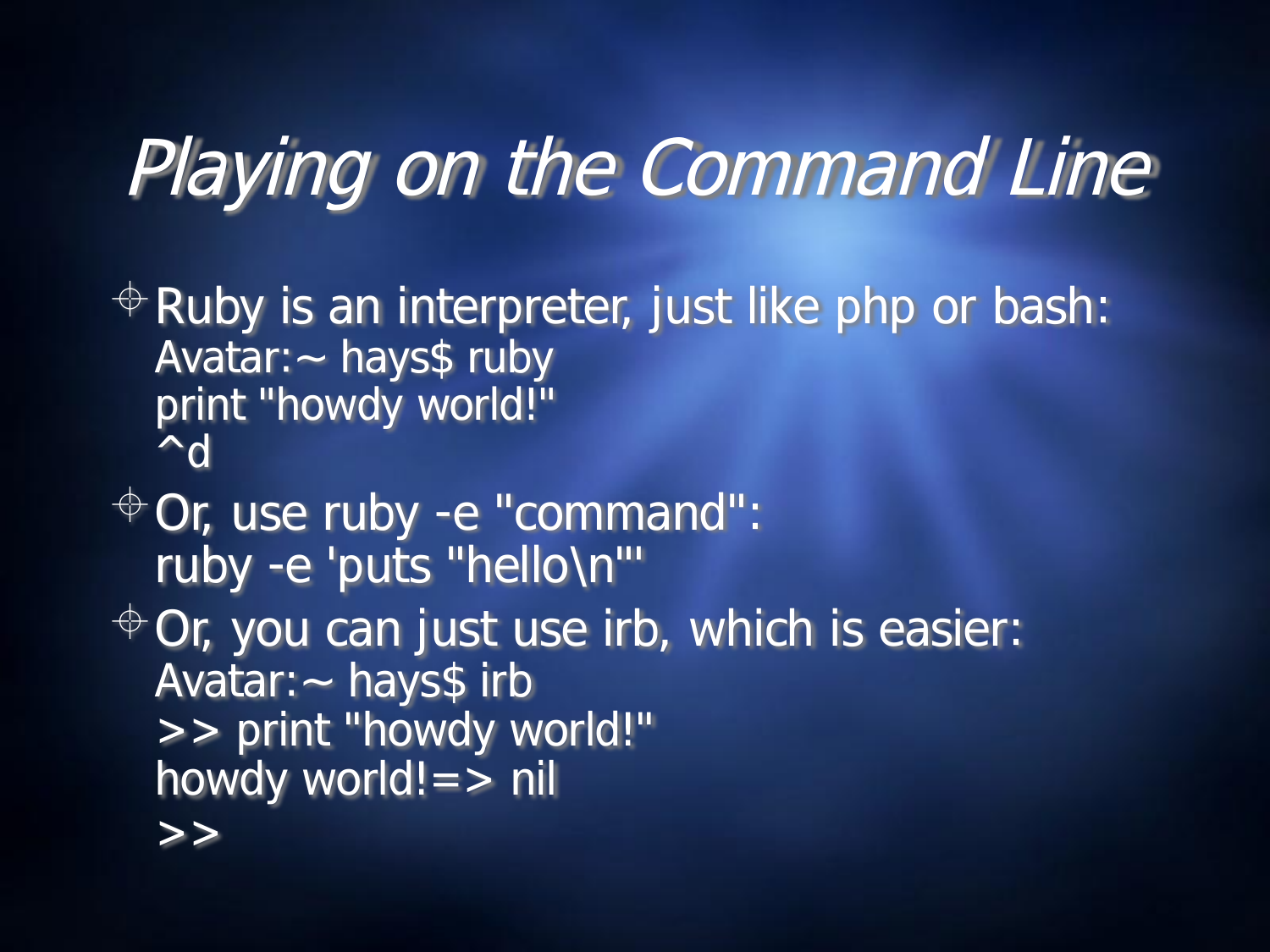

# Playing on the Command Line
Ruby is an interpreter, just like php or bash:
Avatar:~ hays$ ruby
print "howdy world!"
^d
Or, use ruby -e "command":
ruby -e 'puts "hello\n"'
Or, you can just use irb, which is easier:
Avatar:~ hays$ irb
>> print "howdy world!"
howdy world!=> nil
>>